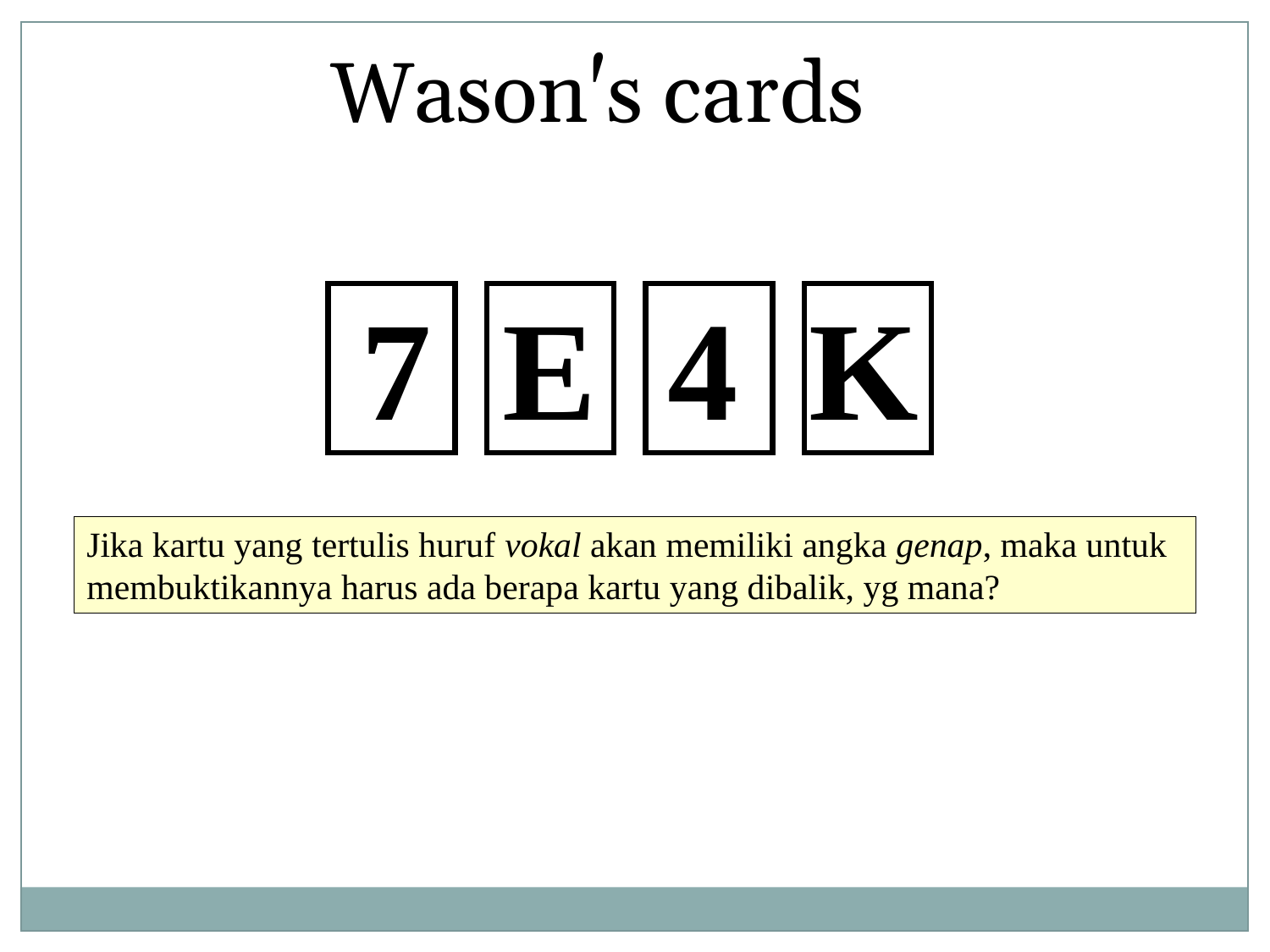

Wason's cards
7  E  4  K

Jika kartu yang tertulis huruf vokal akan memiliki angka genap, maka untuk membuktikannya harus ada berapa kartu yang dibalik, yg mana?